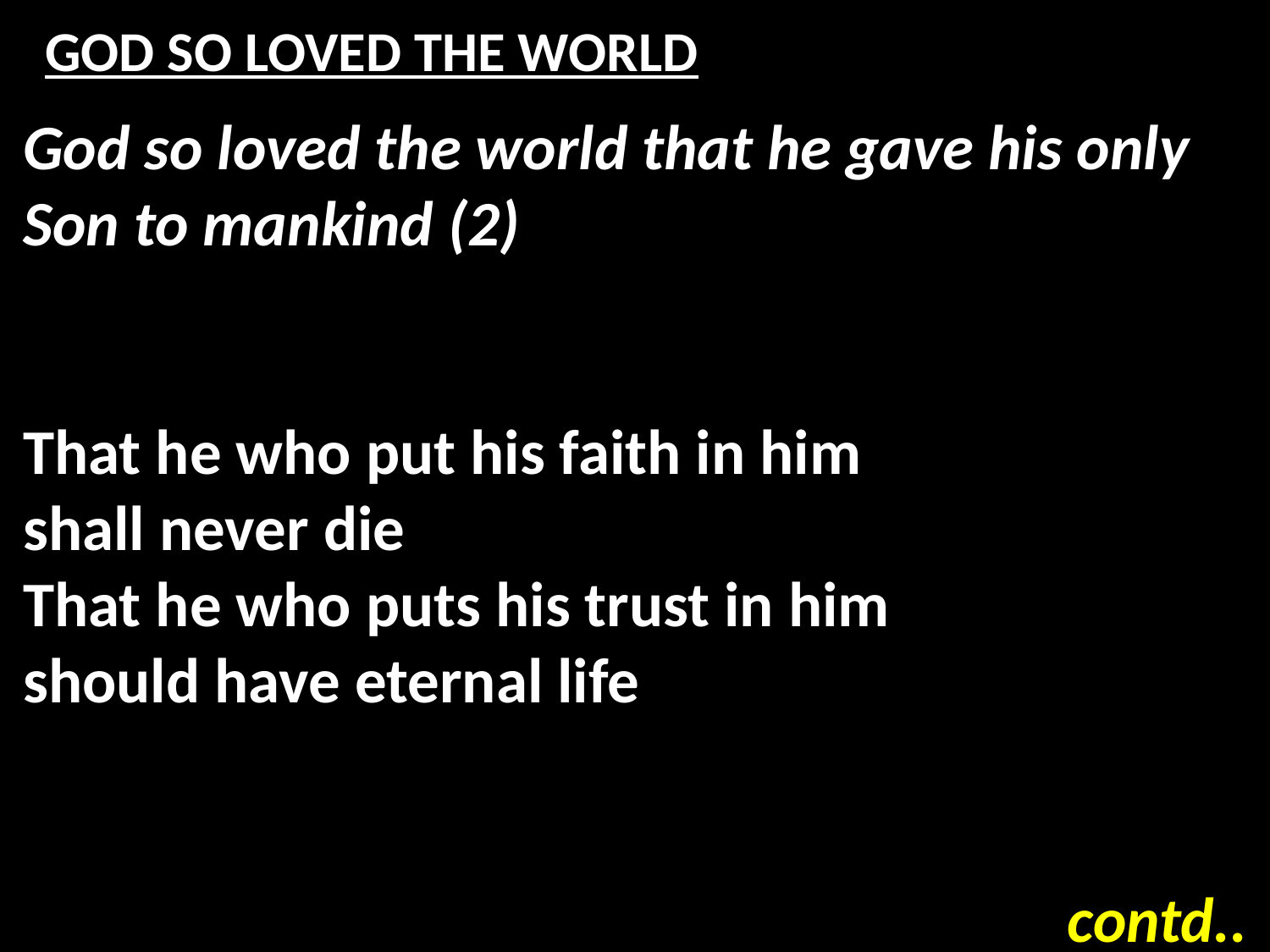

# GOD SO LOVED THE WORLD
God so loved the world that he gave his only Son to mankind (2)

That he who put his faith in him
shall never die
That he who puts his trust in him
should have eternal life
contd..